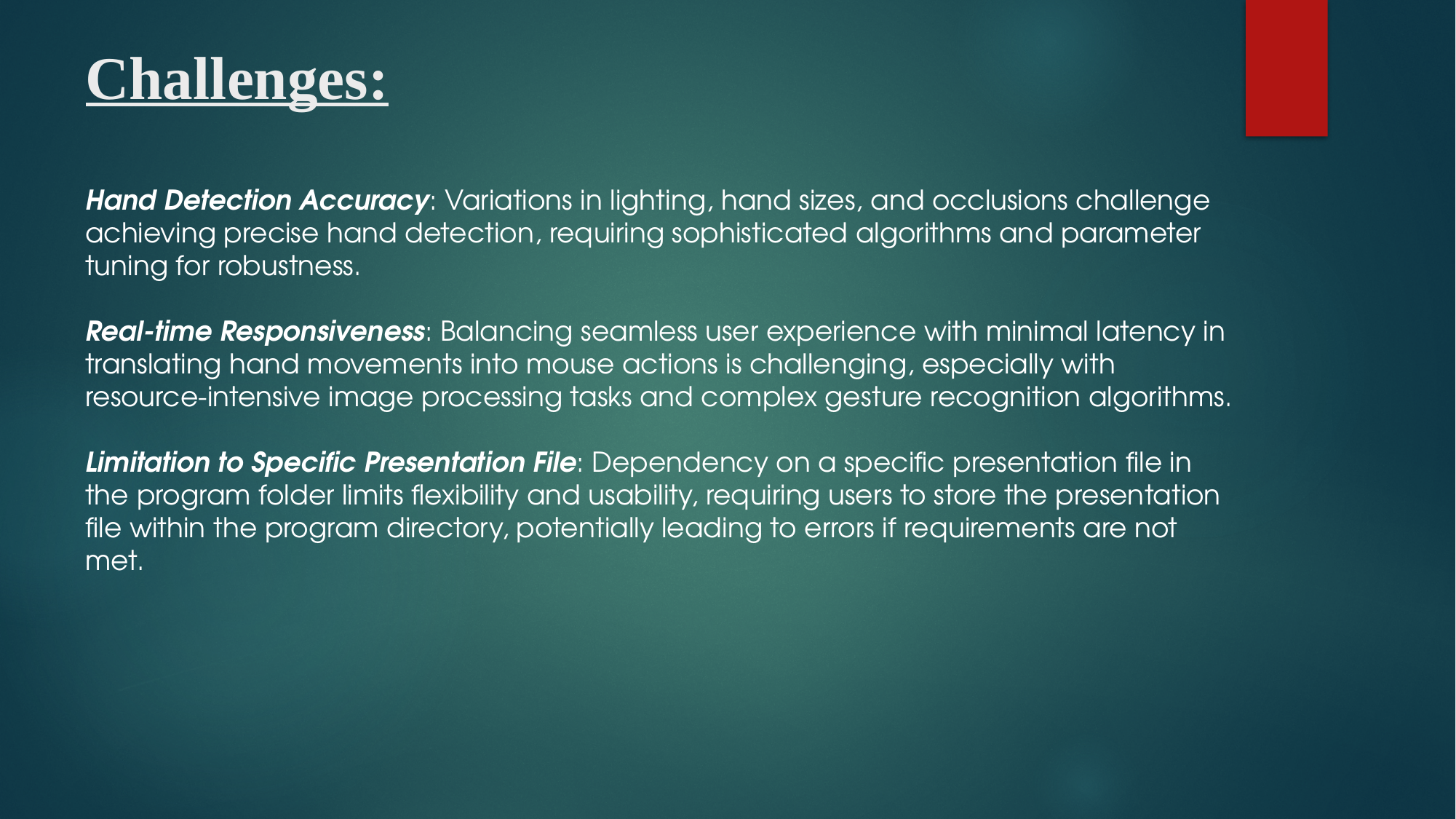

# Challenges:
Hand Detection Accuracy: Variations in lighting, hand sizes, and occlusions challenge achieving precise hand detection, requiring sophisticated algorithms and parameter tuning for robustness.

Real-time Responsiveness: Balancing seamless user experience with minimal latency in translating hand movements into mouse actions is challenging, especially with resource-intensive image processing tasks and complex gesture recognition algorithms.

Limitation to Specific Presentation File: Dependency on a specific presentation file in the program folder limits flexibility and usability, requiring users to store the presentation file within the program directory, potentially leading to errors if requirements are not met.